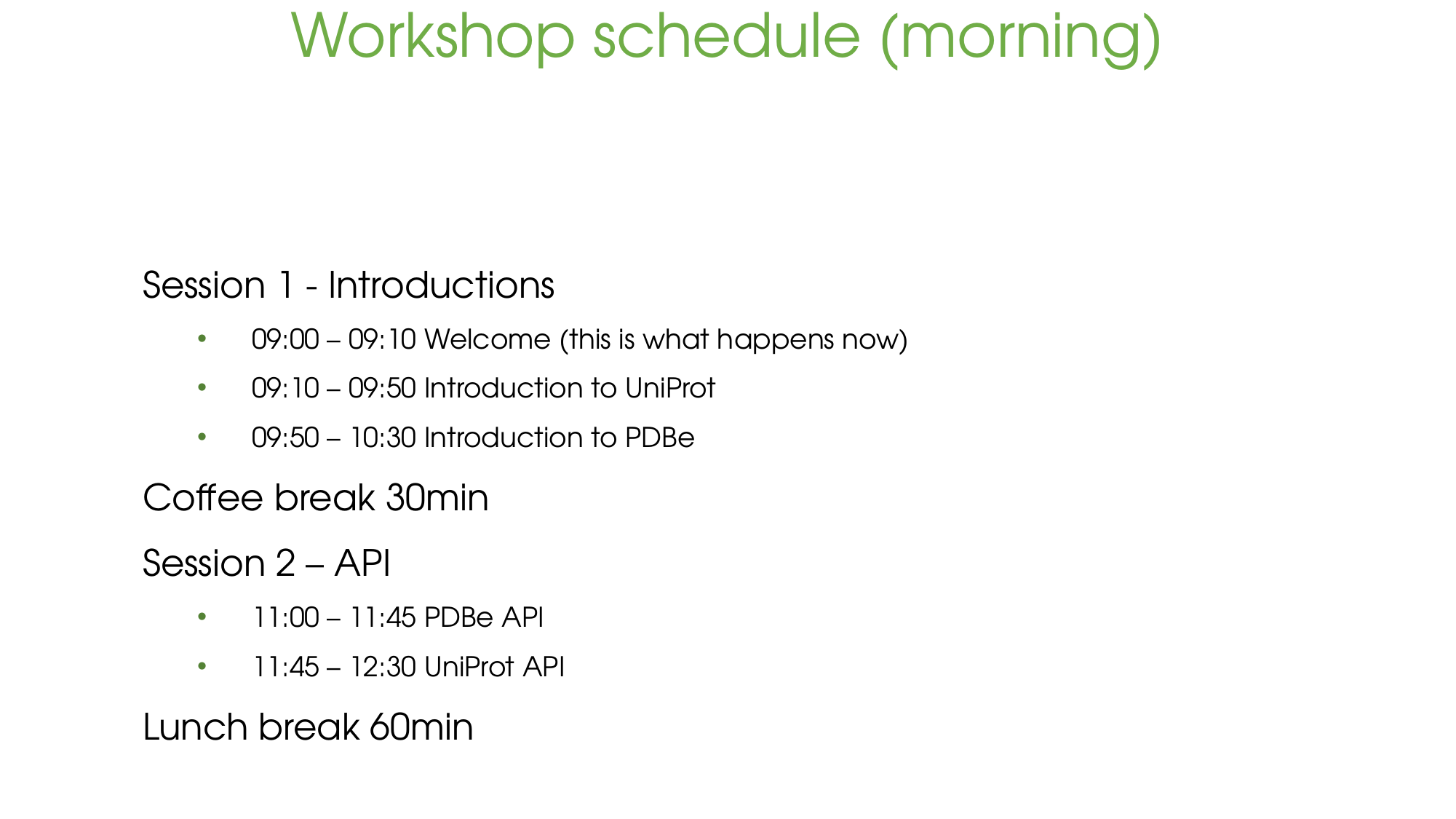

# Workshop schedule (morning)
Session 1 - Introductions
09:00 – 09:10 Welcome (this is what happens now)
09:10 – 09:50 Introduction to UniProt
09:50 – 10:30 Introduction to PDBe
Coffee break 30min
Session 2 – API
11:00 – 11:45 PDBe API
11:45 – 12:30 UniProt API
Lunch break 60min